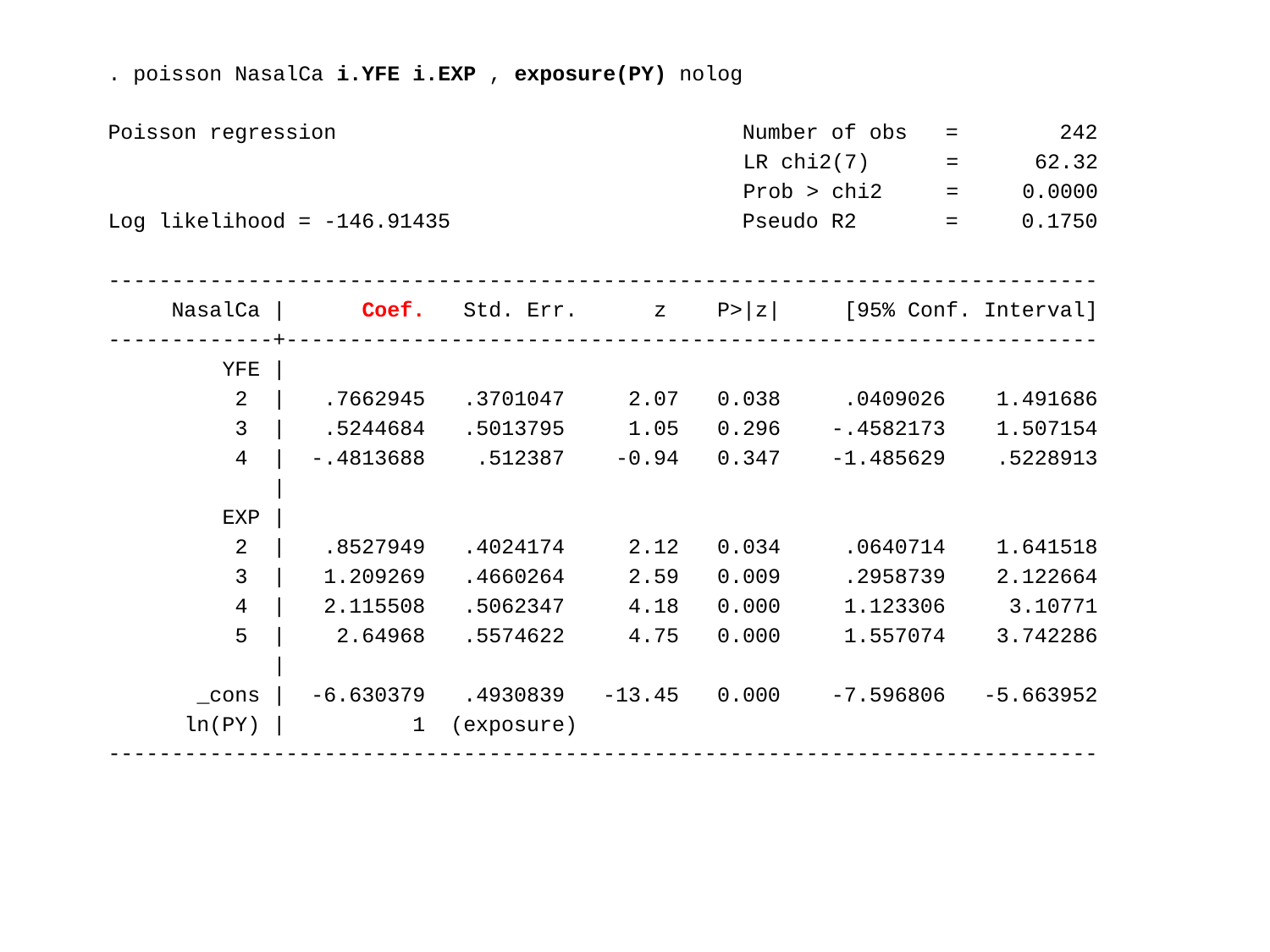

. poisson NasalCa i.YFE i.EXP , exposure(PY) nolog

Poisson regression                                Number of obs   =        242
                                                  LR chi2(7)      =      62.32
                                                  Prob > chi2     =     0.0000
Log likelihood = -146.91435                       Pseudo R2       =     0.1750

------------------------------------------------------------------------------
     NasalCa |      Coef.   Std. Err.      z    P>|z|     [95% Conf. Interval]
-------------+----------------------------------------------------------------
         YFE |
          2  |   .7662945   .3701047     2.07   0.038     .0409026    1.491686
          3  |   .5244684   .5013795     1.05   0.296    -.4582173    1.507154
          4  |  -.4813688    .512387    -0.94   0.347    -1.485629    .5228913
             |
         EXP |
          2  |   .8527949   .4024174     2.12   0.034     .0640714    1.641518
          3  |   1.209269   .4660264     2.59   0.009     .2958739    2.122664
          4  |   2.115508   .5062347     4.18   0.000     1.123306     3.10771
          5  |    2.64968   .5574622     4.75   0.000     1.557074    3.742286
             |
       _cons |  -6.630379   .4930839   -13.45   0.000    -7.596806   -5.663952
      ln(PY) |          1  (exposure)
------------------------------------------------------------------------------